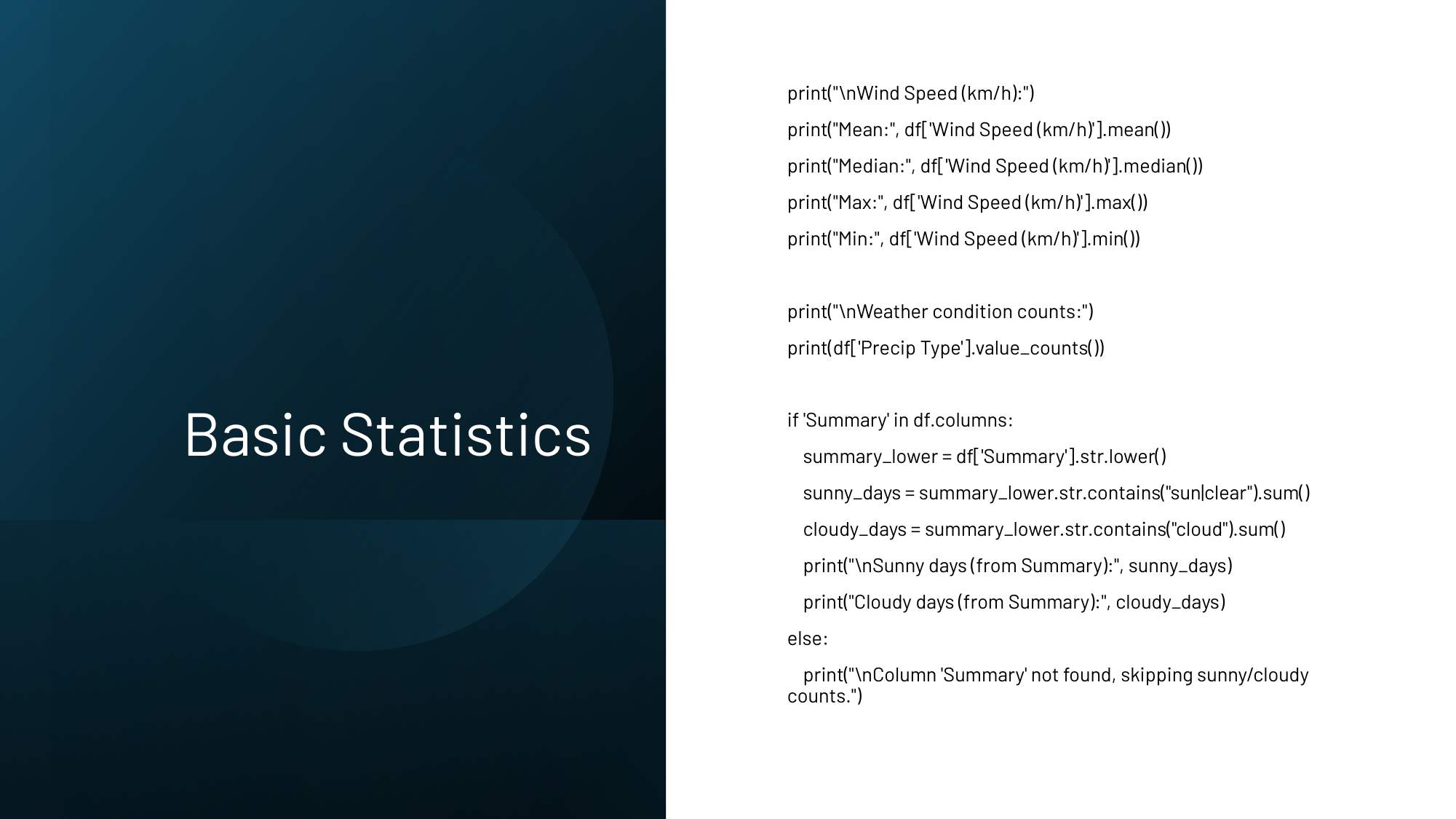

# Basic Statistics

print("\nWind Speed (km/h):")
print("Mean:", df['Wind Speed (km/h)'].mean())
print("Median:", df['Wind Speed (km/h)'].median())
print("Max:", df['Wind Speed (km/h)'].max())
print("Min:", df['Wind Speed (km/h)'].min())

print("\nWeather condition counts:")
print(df['Precip Type'].value_counts())

if 'Summary' in df.columns:
    summary_lower = df['Summary'].str.lower()
    sunny_days = summary_lower.str.contains("sun|clear").sum()
    cloudy_days = summary_lower.str.contains("cloud").sum()
    print("\nSunny days (from Summary):", sunny_days)
    print("Cloudy days (from Summary):", cloudy_days)
else:
    print("\nColumn 'Summary' not found, skipping sunny/cloudy counts.")